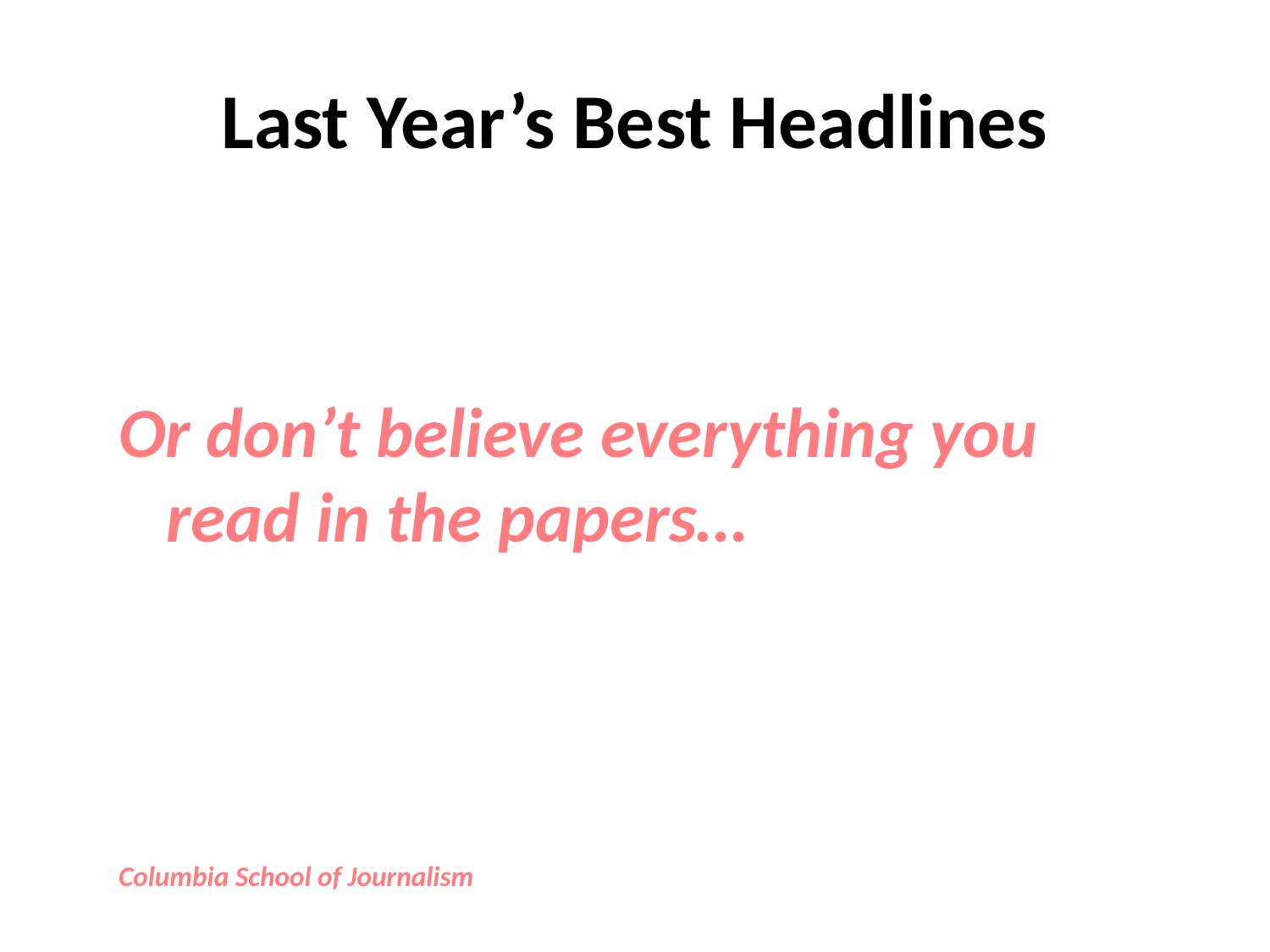

# Last Year’s Best Headlines
Or don’t believe everything you read in the papers…

Columbia School of Journalism